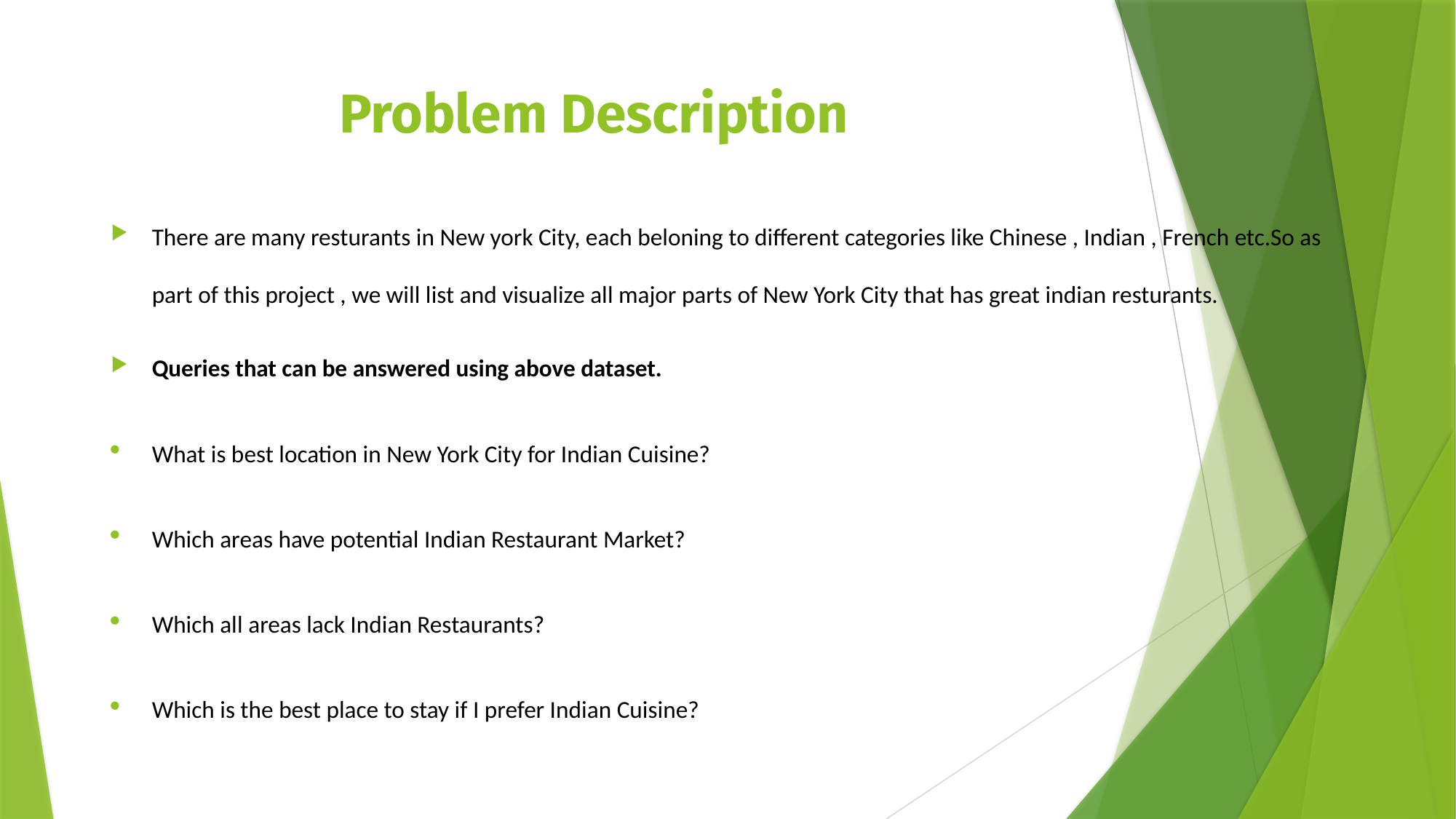

# Problem Description
There are many resturants in New york City, each beloning to different categories like Chinese , Indian , French etc.So as part of this project , we will list and visualize all major parts of New York City that has great indian resturants.
Queries that can be answered using above dataset.
What is best location in New York City for Indian Cuisine?
Which areas have potential Indian Restaurant Market?
Which all areas lack Indian Restaurants?
Which is the best place to stay if I prefer Indian Cuisine?